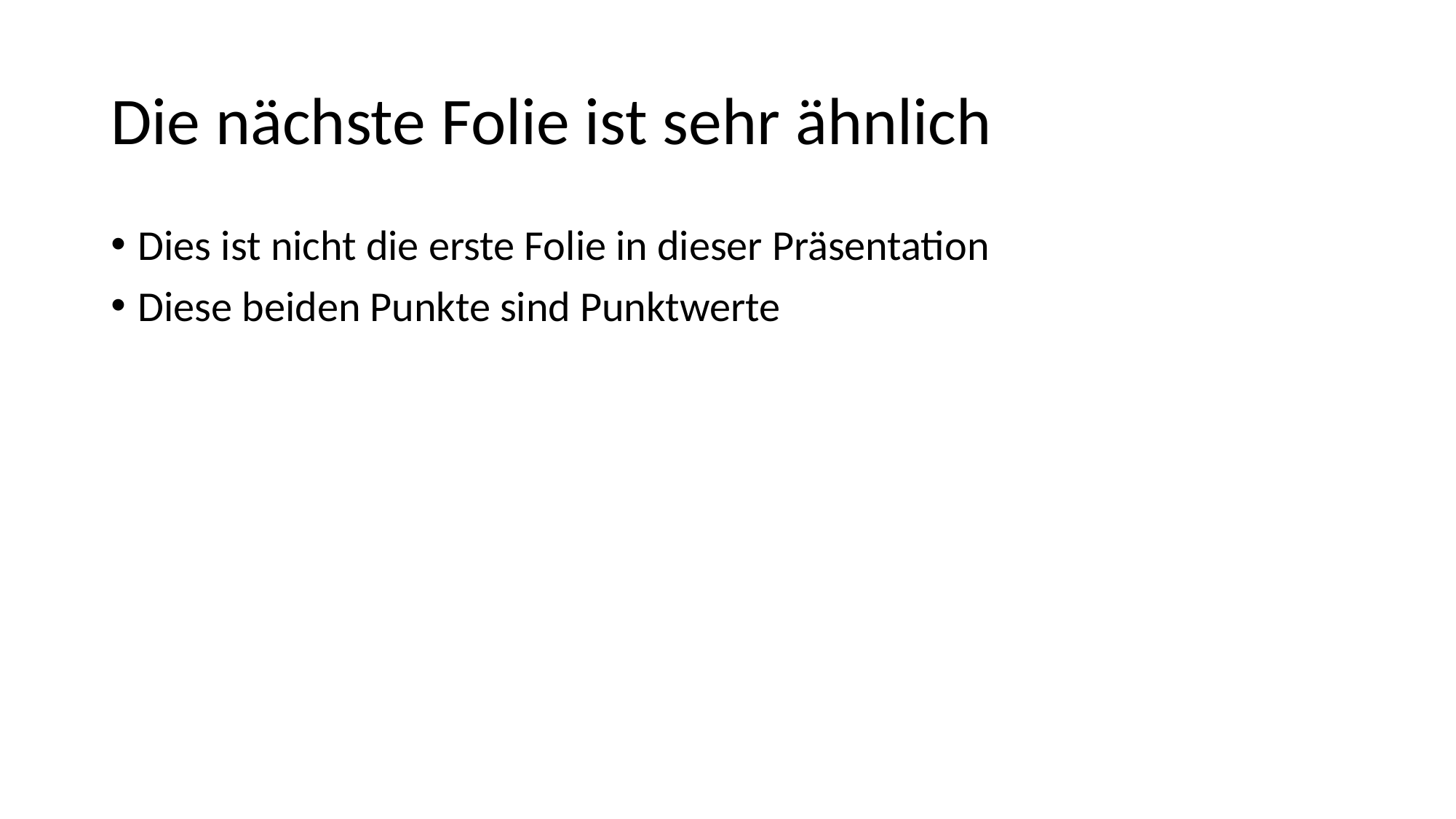

# Die nächste Folie ist sehr ähnlich
Dies ist nicht die erste Folie in dieser Präsentation
Diese beiden Punkte sind Punktwerte